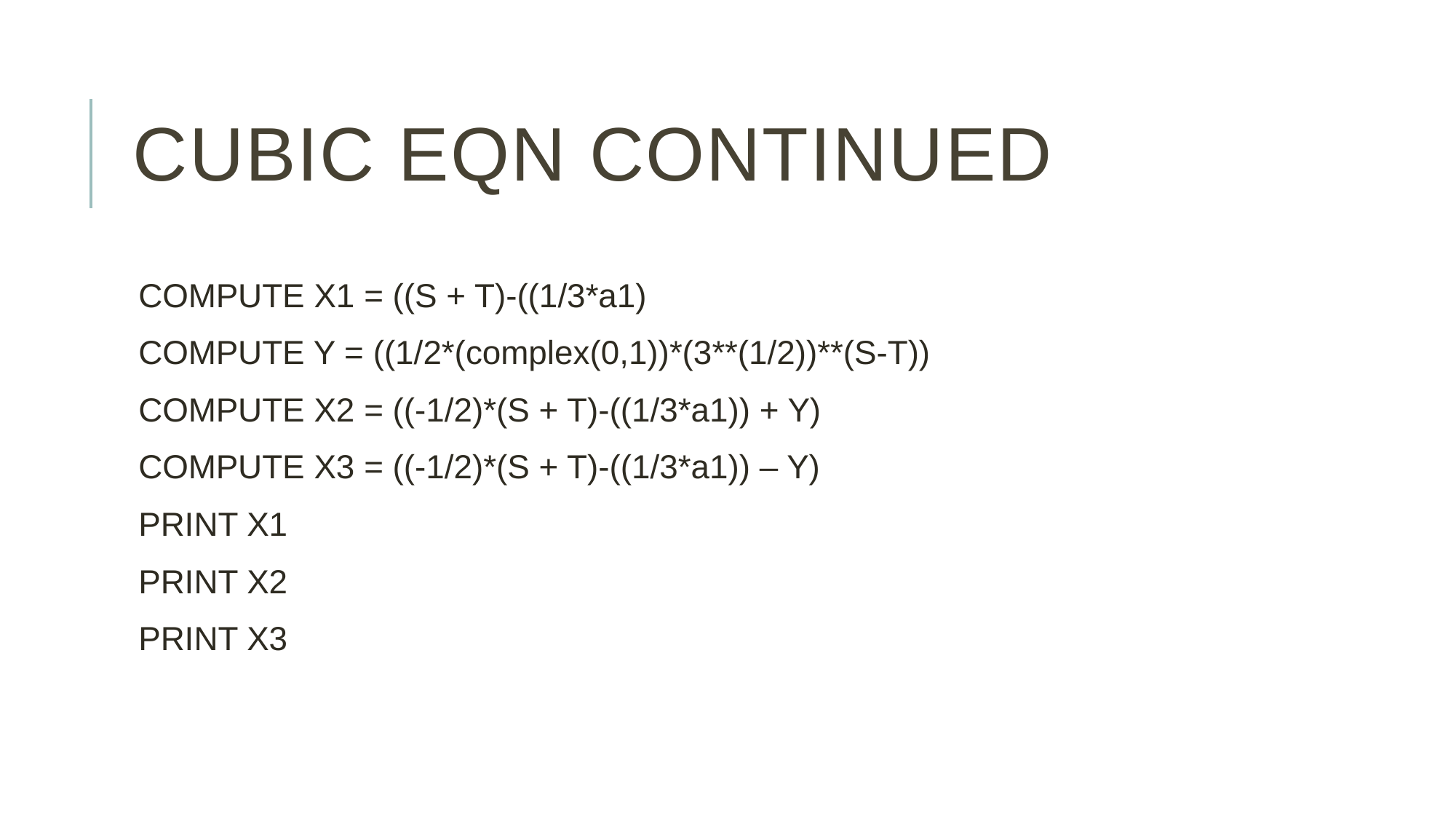

# CUBIC EQN CONTINUED
COMPUTE X1 = ((S + T)-((1/3*a1)
COMPUTE Y = ((1/2*(complex(0,1))*(3**(1/2))**(S-T))
COMPUTE X2 = ((-1/2)*(S + T)-((1/3*a1)) + Y)
COMPUTE X3 = ((-1/2)*(S + T)-((1/3*a1)) – Y)
PRINT X1
PRINT X2
PRINT X3